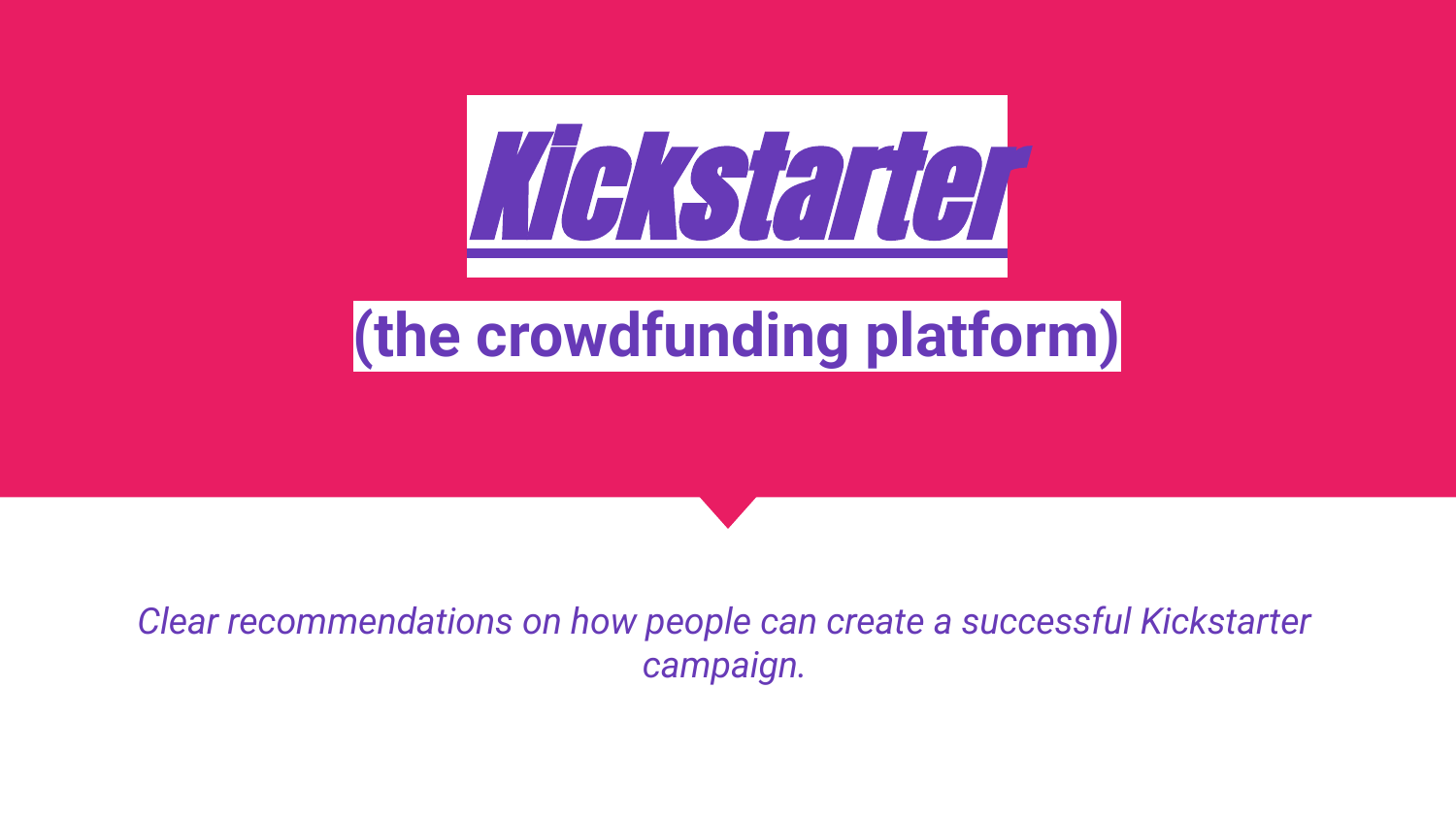

# Kickstarter

(the crowdfunding platform)

Clear recommendations on how people can create a successful Kickstarter campaign.